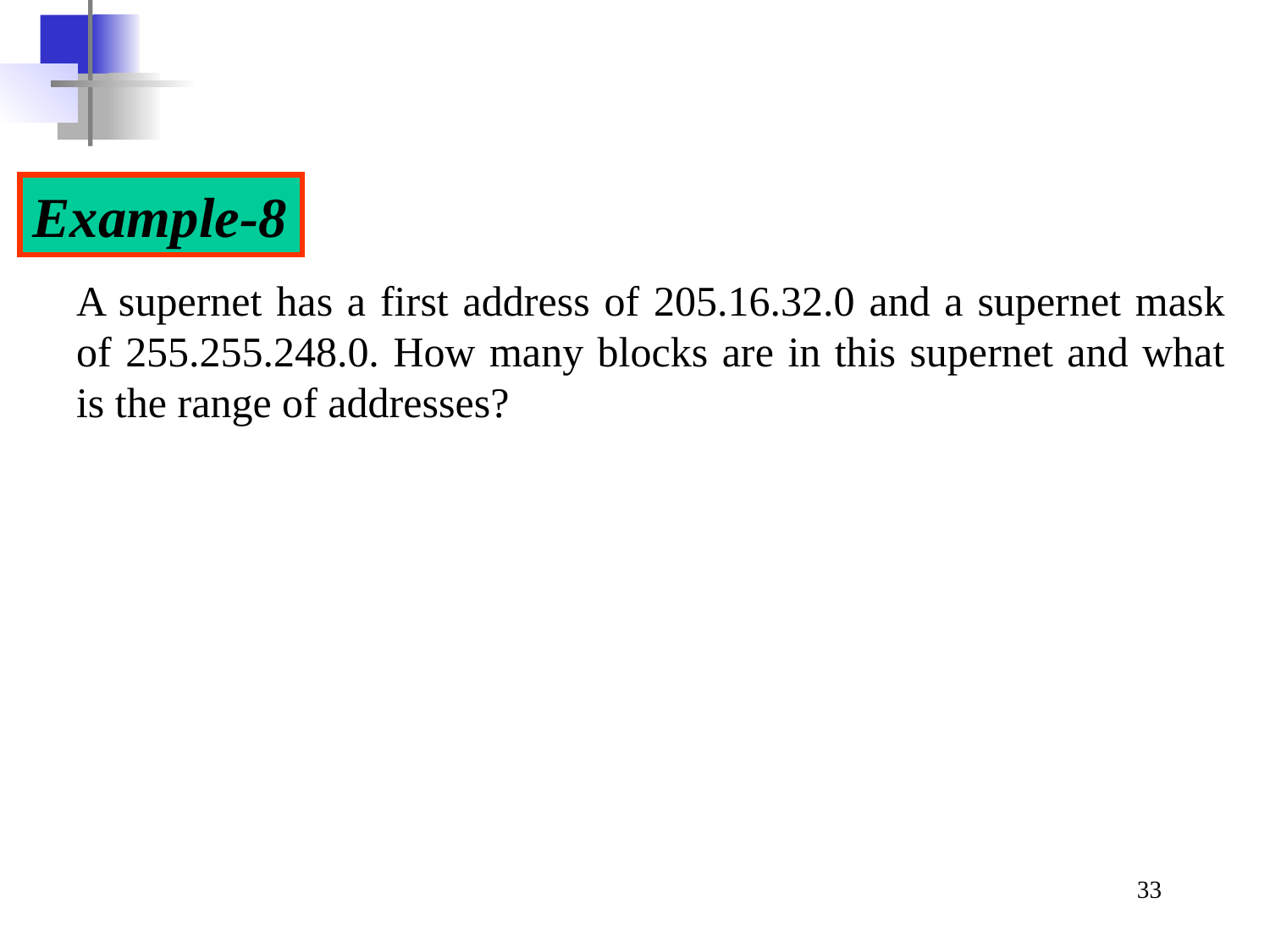

Example-8
A supernet has a first address of 205.16.32.0 and a supernet mask of 255.255.248.0. How many blocks are in this supernet and what is the range of addresses?
33